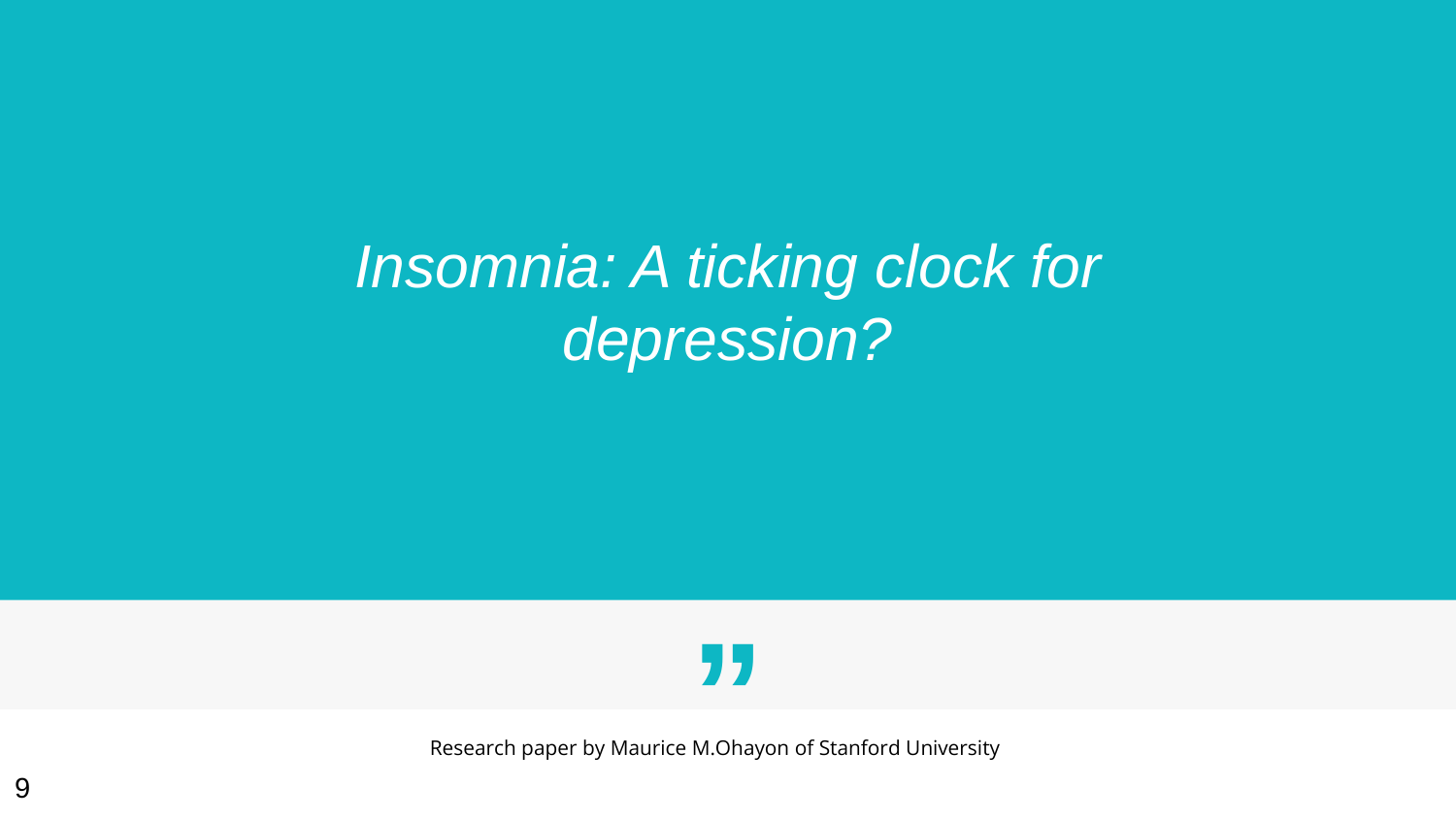

Insomnia: A ticking clock for depression?
9
Research paper by Maurice M.Ohayon of Stanford University